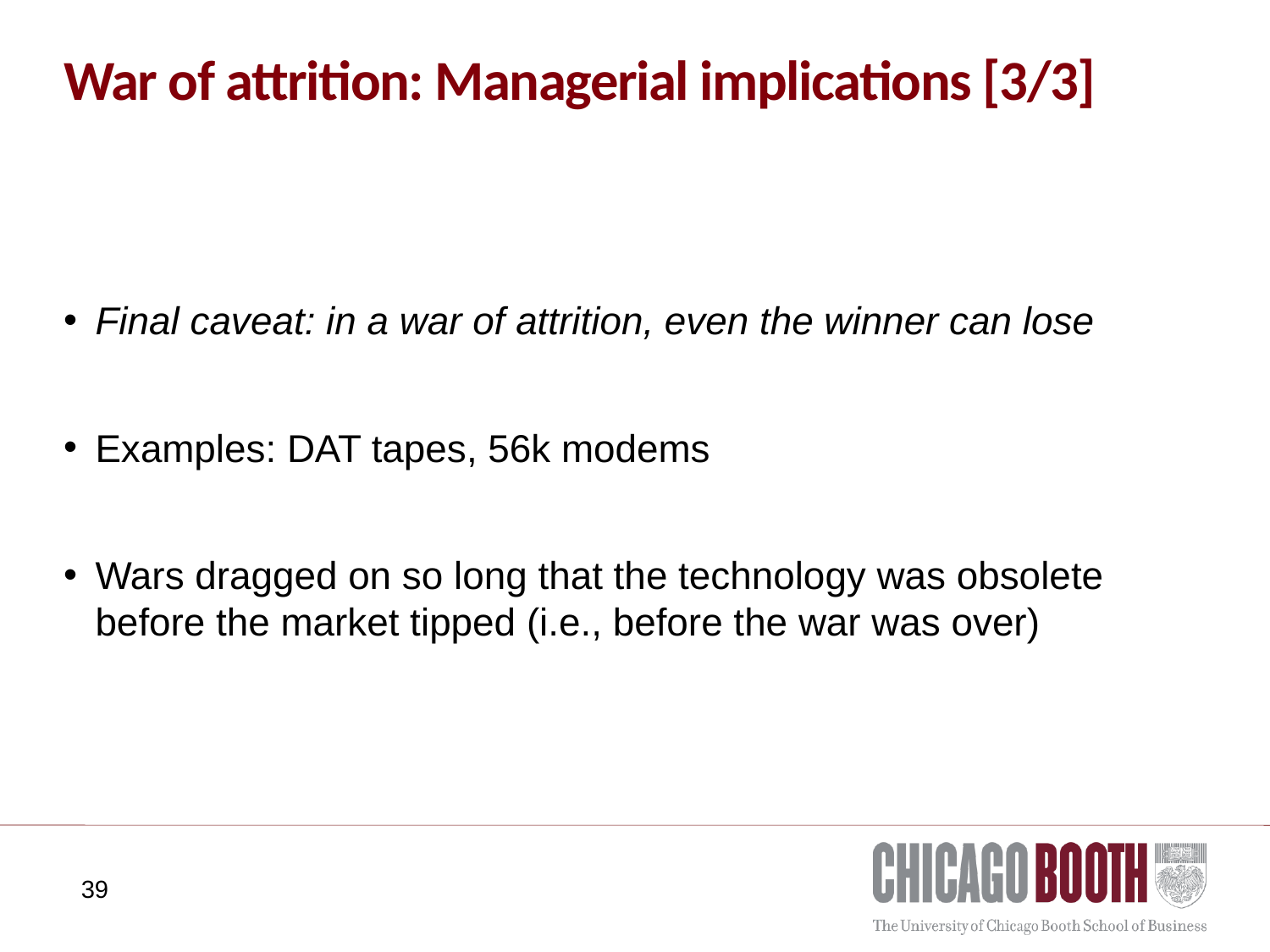

# War of attrition: Managerial implications [3/3]
Final caveat: in a war of attrition, even the winner can lose

Examples: DAT tapes, 56k modems

Wars dragged on so long that the technology was obsolete before the market tipped (i.e., before the war was over)